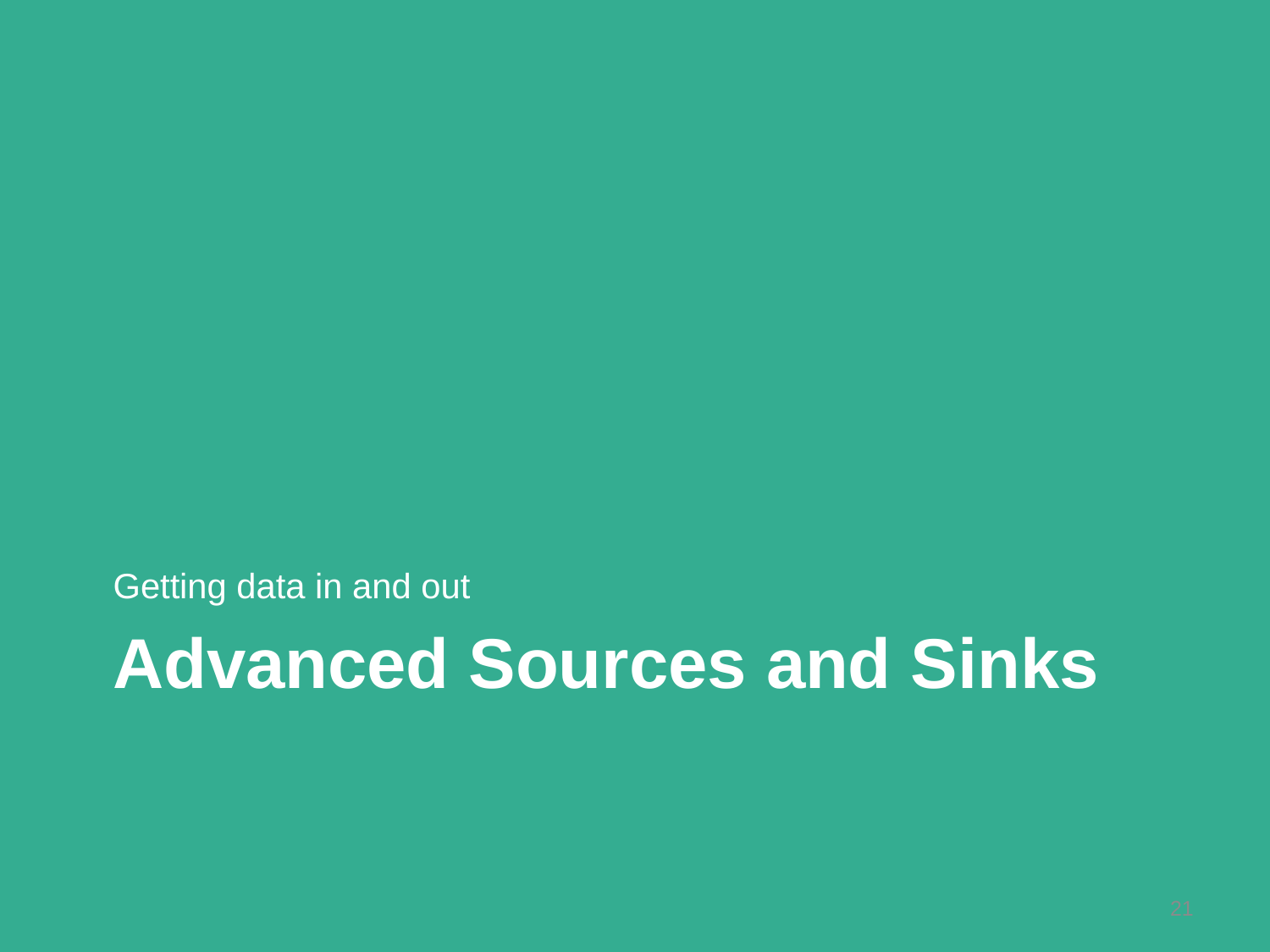

Getting data in and out
# Advanced Sources and Sinks
21